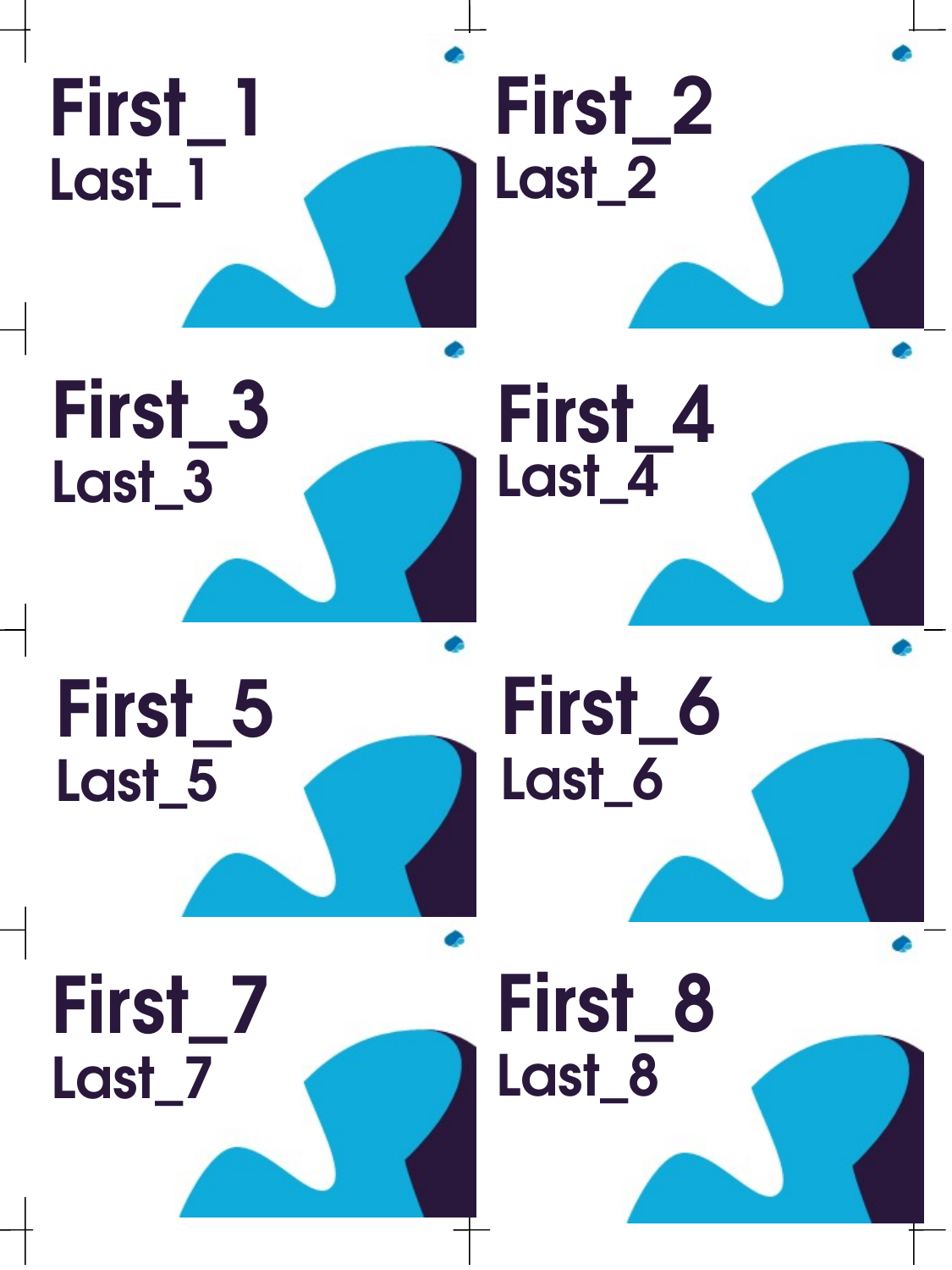

First_2
Last_2
First_1
Last_1
First_3
Last_3
First_4
Last_4
First_6
Last_6
First_5
Last_5
First_8
Last_8
First_7
Last_7